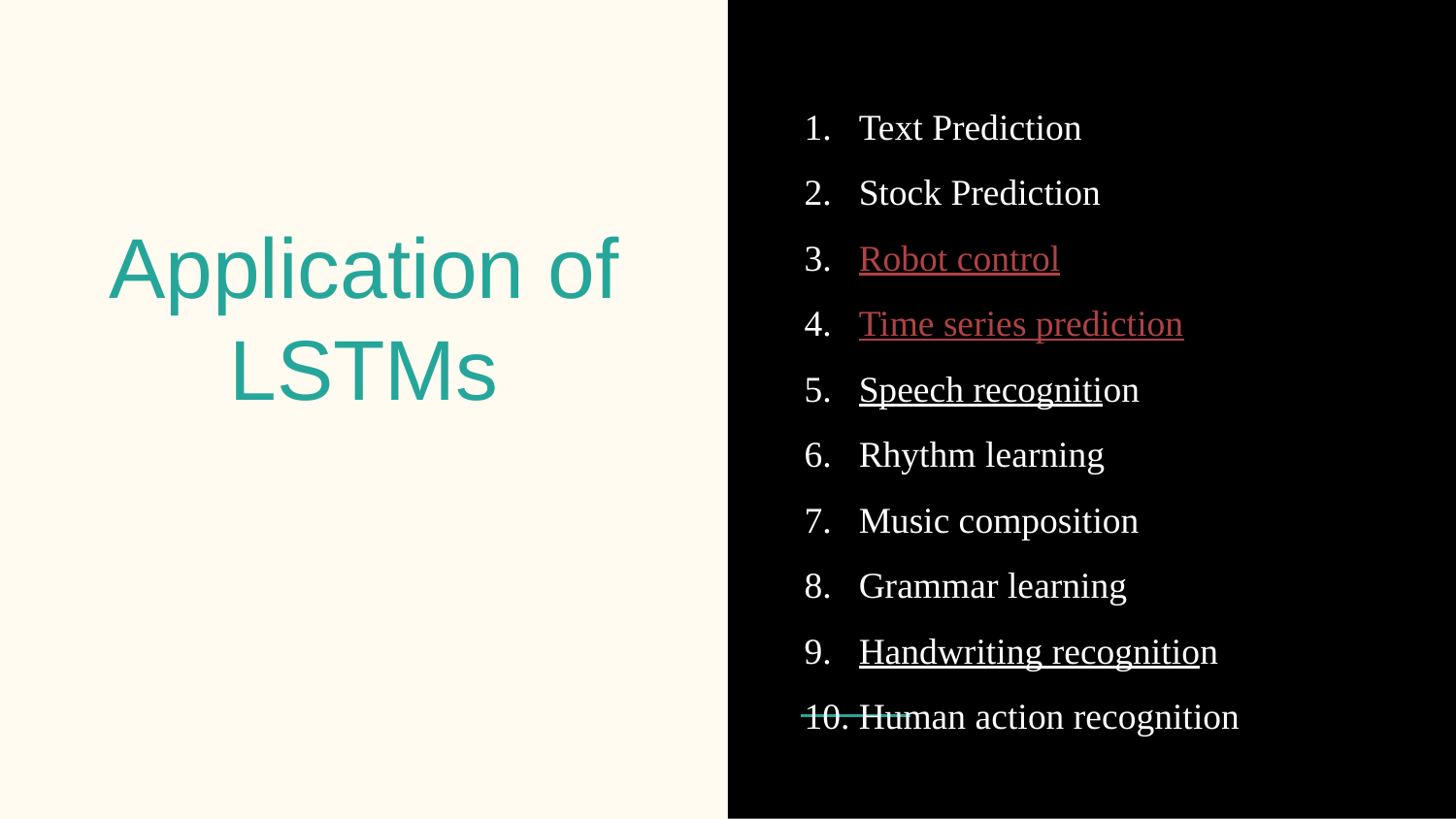

Text Prediction
Stock Prediction
Robot control
Time series prediction
Speech recognition
Rhythm learning
Music composition
Grammar learning
Handwriting recognition
Human action recognition
# Application of LSTMs